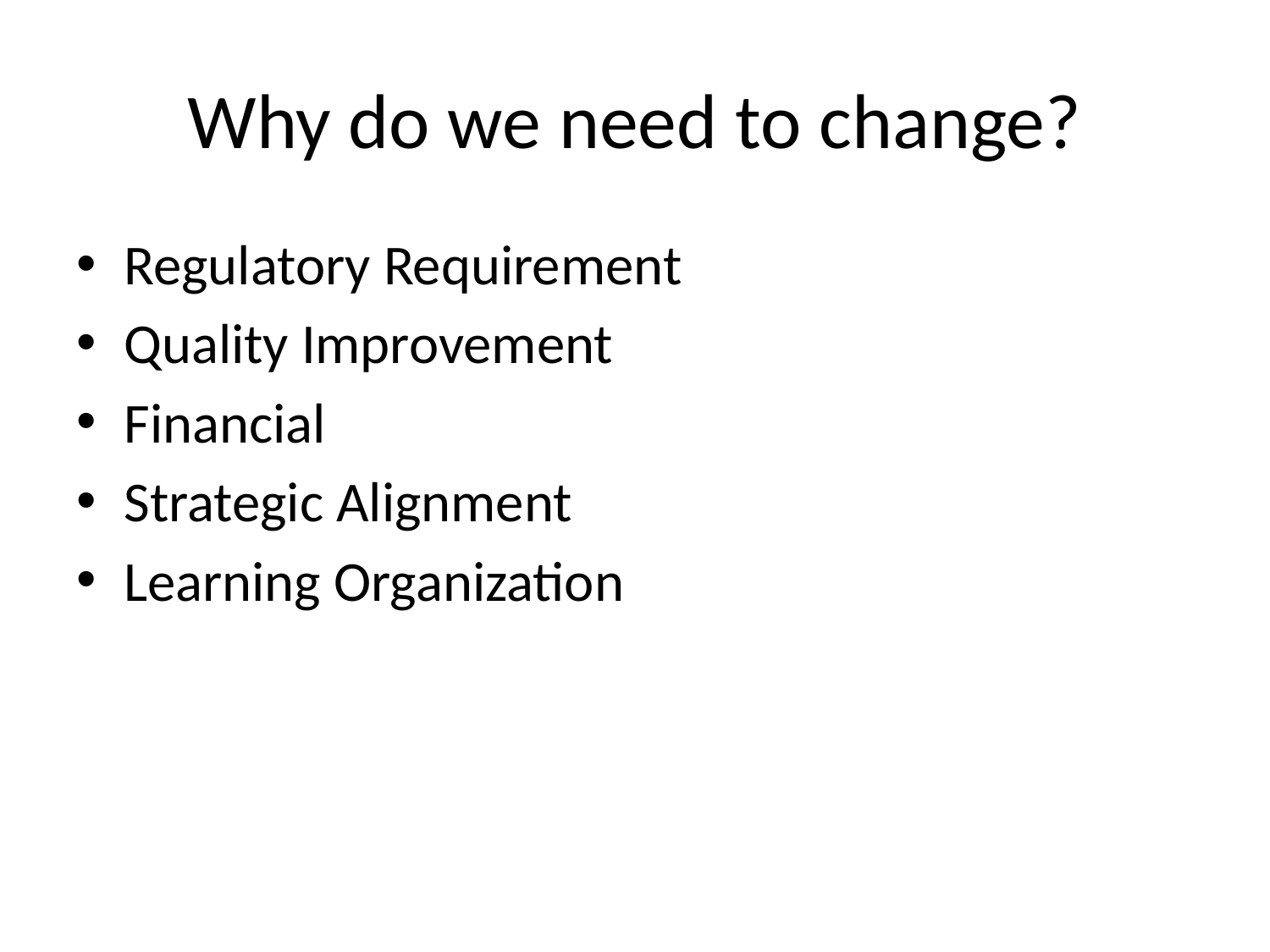

# Why do we need to change?
Regulatory Requirement
Quality Improvement
Financial
Strategic Alignment
Learning Organization